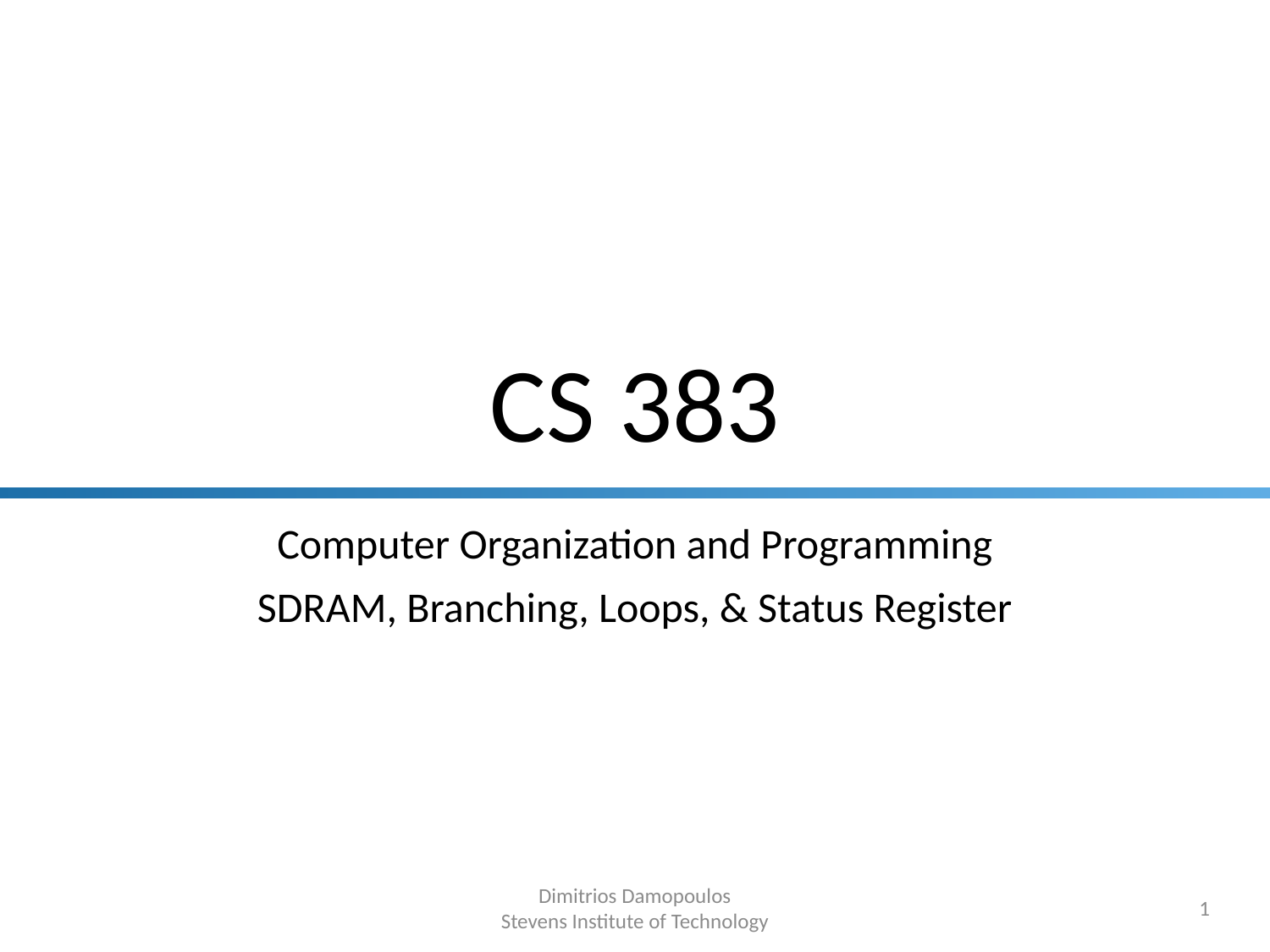

# CS 383
Computer Organization and Programming
SDRAM, Branching, Loops, & Status Register
Dimitrios Damopoulos
Stevens Institute of Technology
1